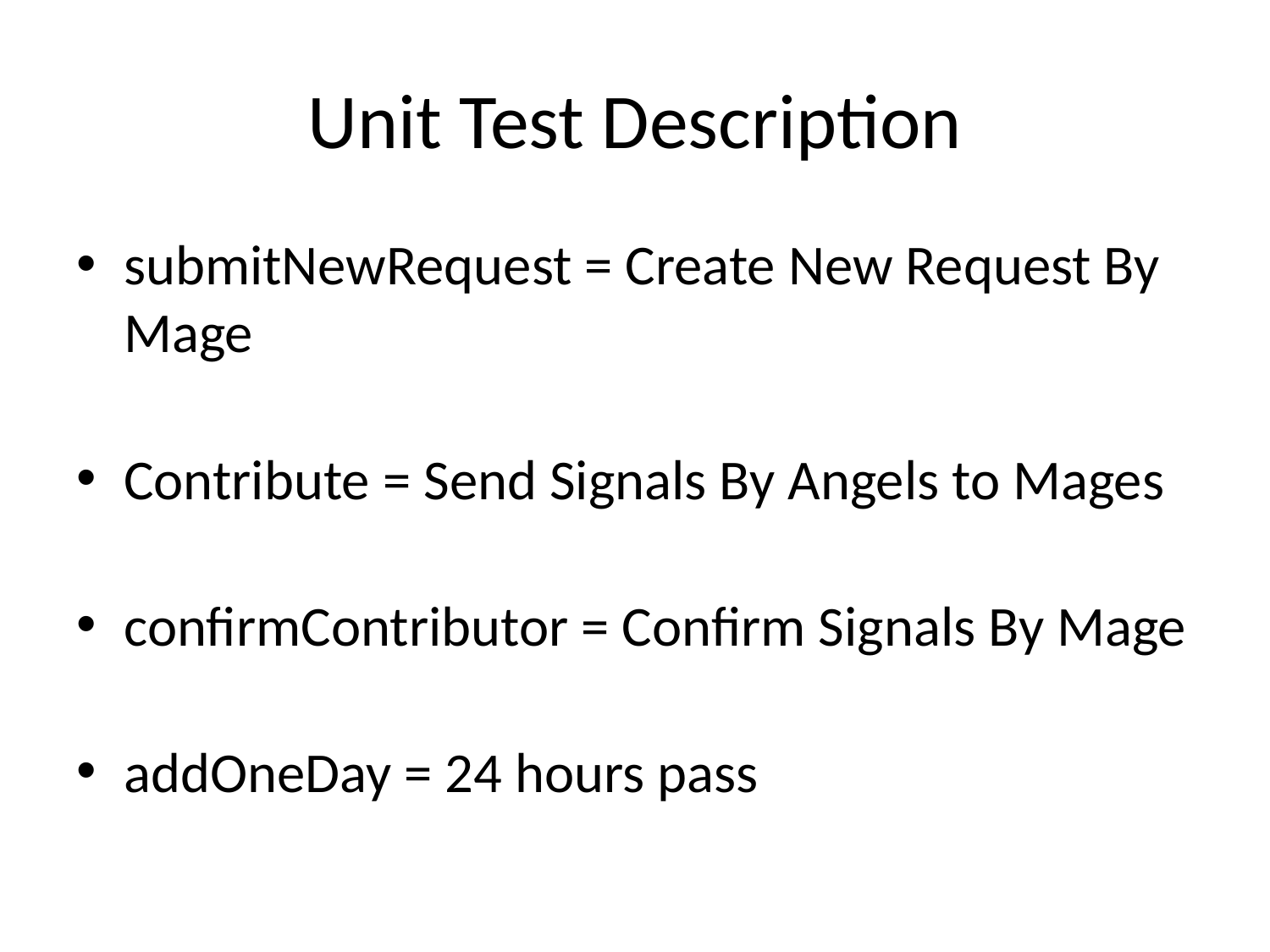

# Unit Test Description
submitNewRequest = Create New Request By Mage
Contribute = Send Signals By Angels to Mages
confirmContributor = Confirm Signals By Mage
addOneDay = 24 hours pass